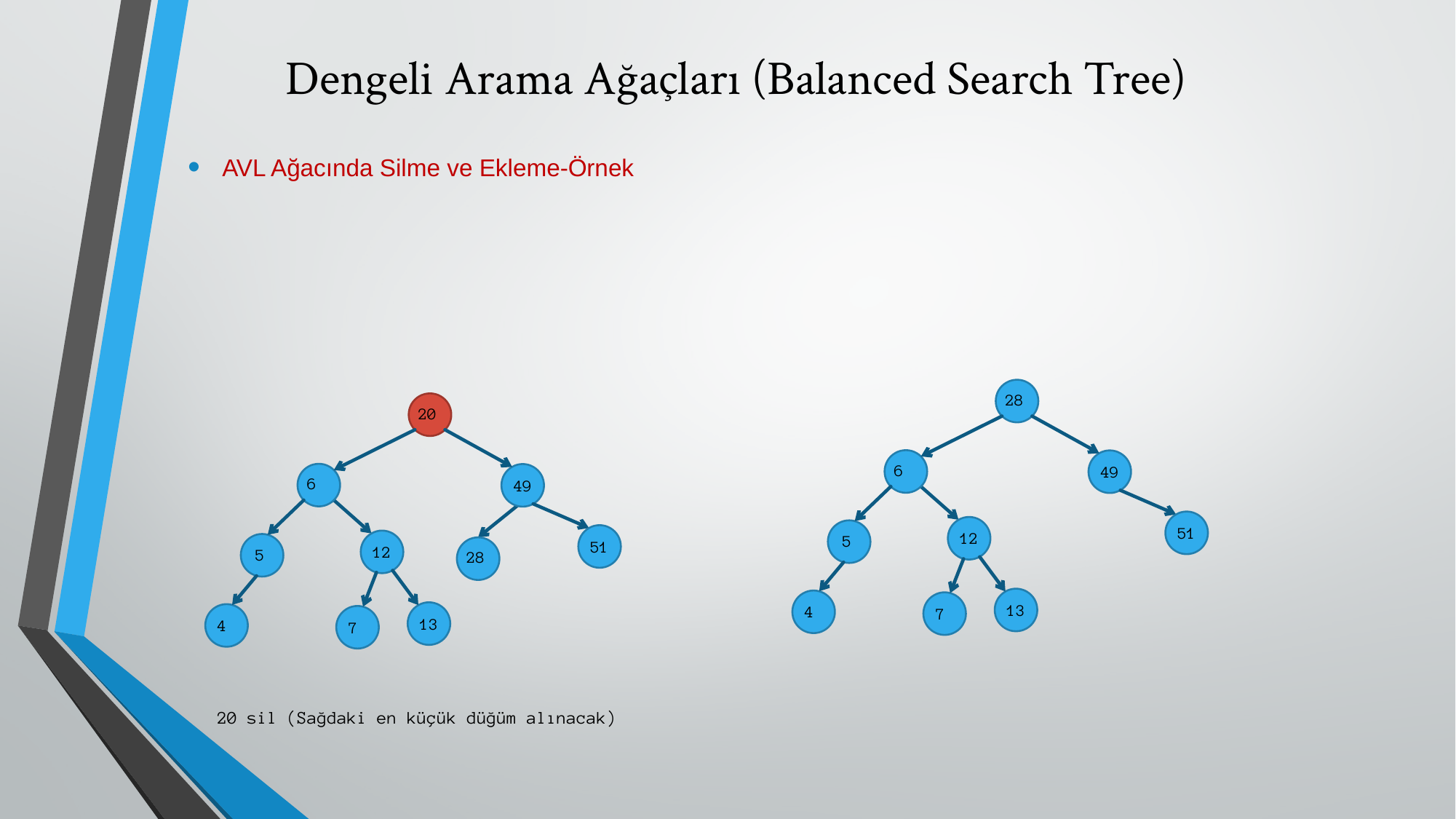

# Dengeli Arama Ağaçları (Balanced Search Tree)
AVL Ağacında Silme ve Ekleme-Örnek

28

6

49

51

12

5

13

4

7

20

6

49

51

12

5

28

13

4

7
20 sil (Sağdaki en küçük düğüm alınacak)